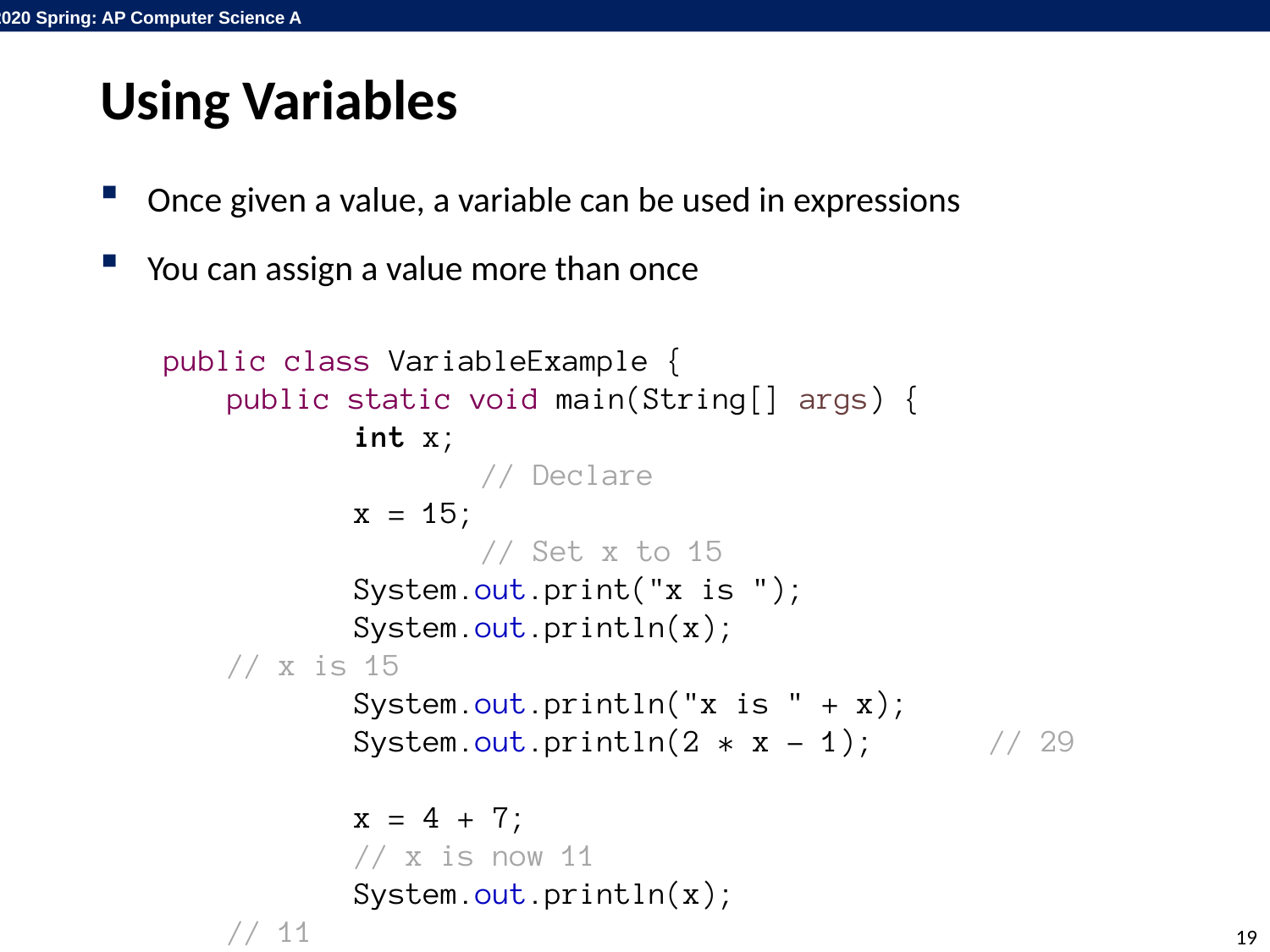

# Using Variables
Once given a value, a variable can be used in expressions
You can assign a value more than once

public class VariableExample {
public static void main(String[] args) {
	int x;								// Declare
	x = 15;								// Set x to 15
	System.out.print("x is ");
	System.out.println(x); 			// x is 15
	System.out.println("x is " + x);
	System.out.println(2 * x - 1); 	// 29

	x = 4 + 7; 						// x is now 11
	System.out.println(x);			// 11
}
}
19